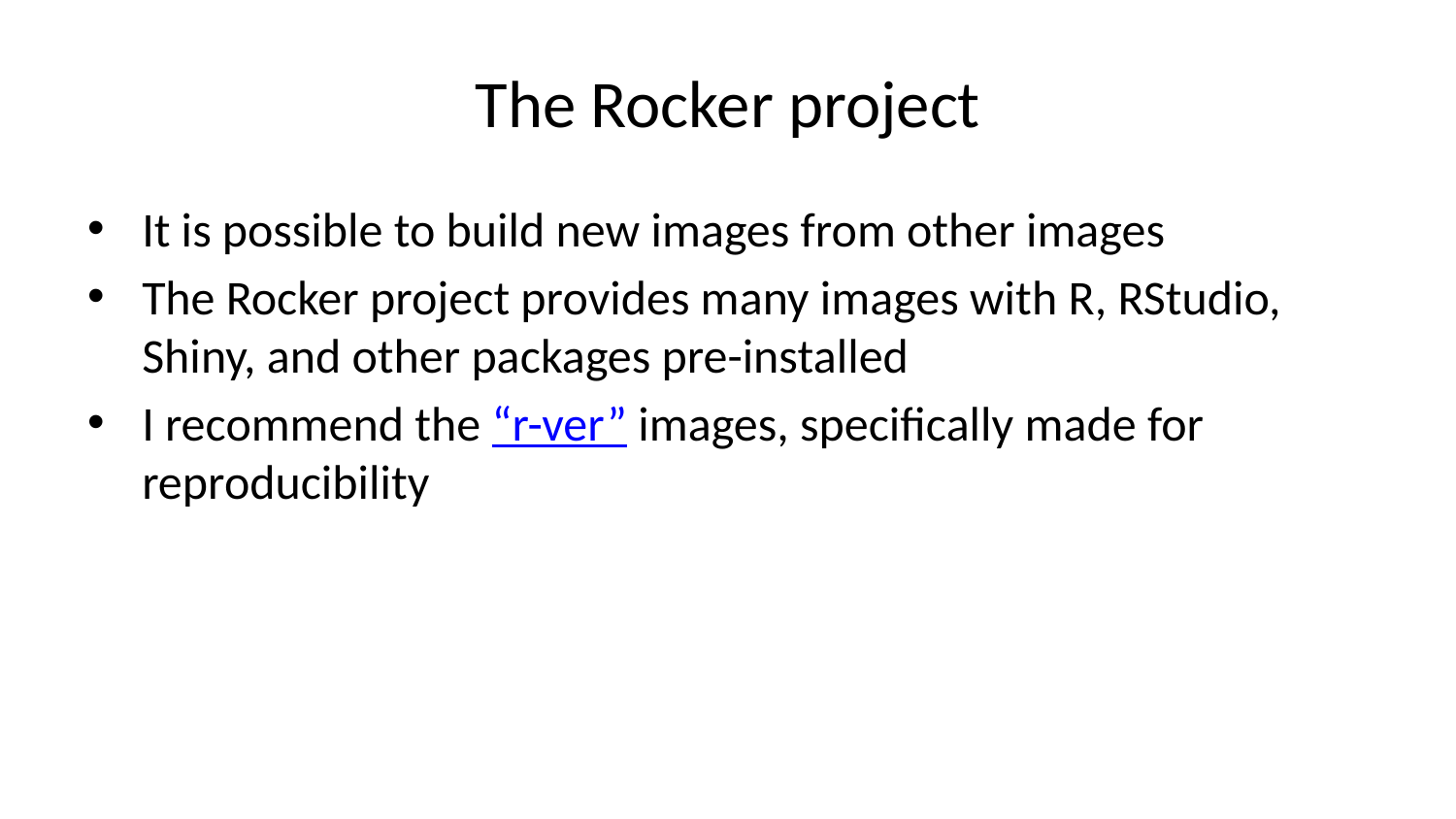

# The Rocker project
It is possible to build new images from other images
The Rocker project provides many images with R, RStudio, Shiny, and other packages pre-installed
I recommend the “r-ver” images, specifically made for reproducibility